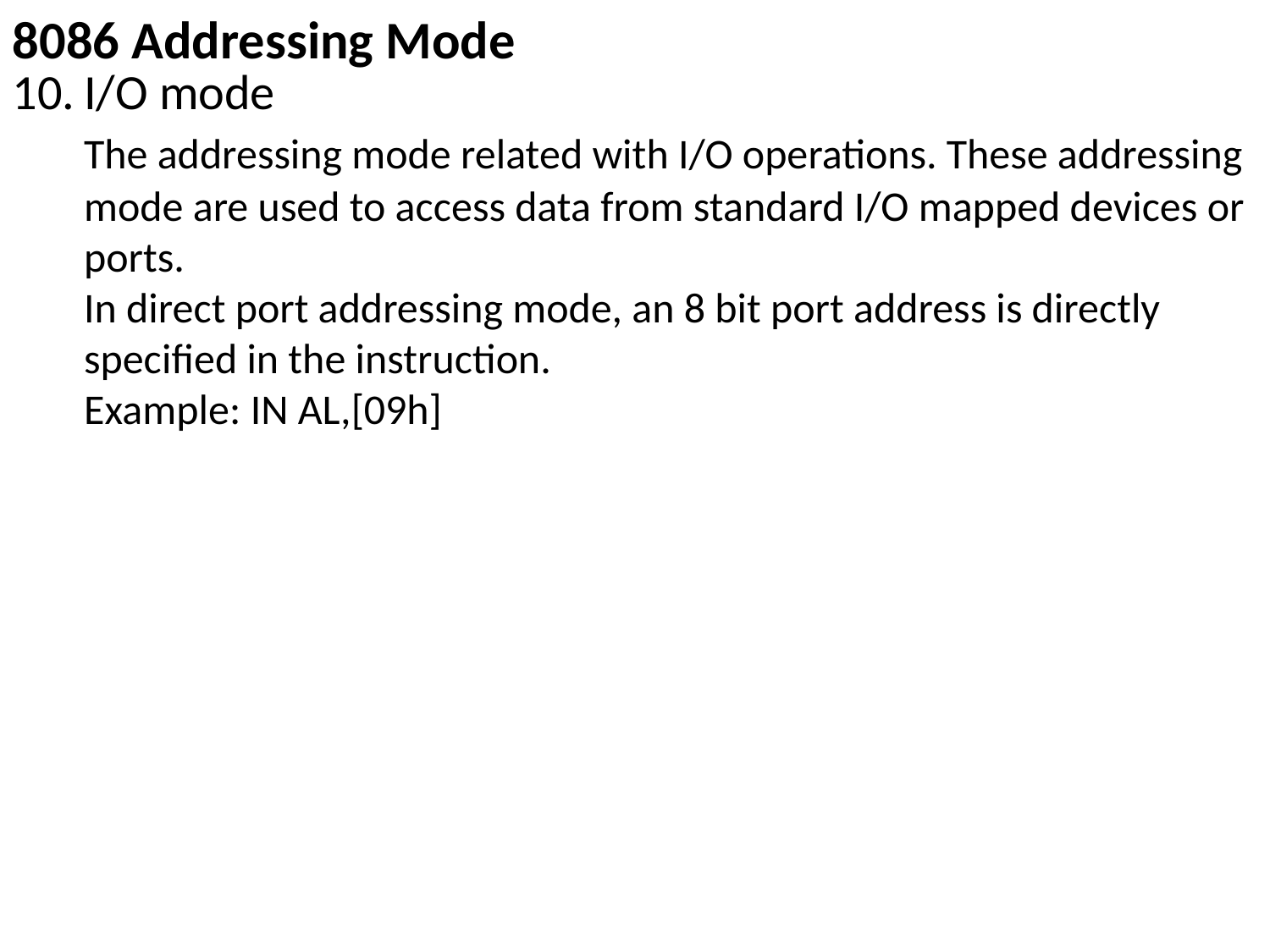

8086 Addressing Mode
I/O mode
	The addressing mode related with I/O operations. These addressing mode are used to access data from standard I/O mapped devices or ports.
	In direct port addressing mode, an 8 bit port address is directly specified in the instruction.
	Example: IN AL,[09h]